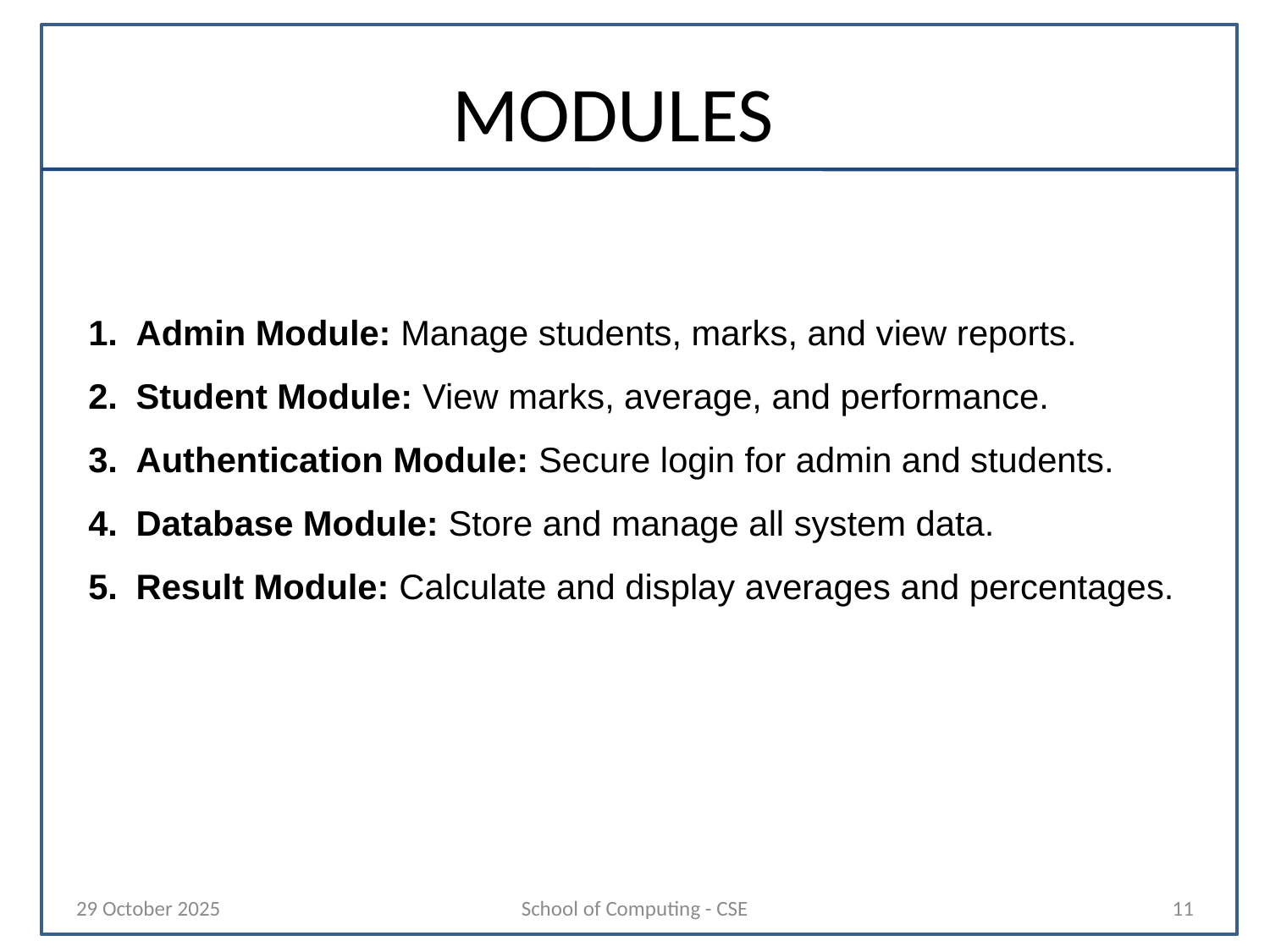

# MODULES
Admin Module: Manage students, marks, and view reports.
Student Module: View marks, average, and performance.
Authentication Module: Secure login for admin and students.
Database Module: Store and manage all system data.
Result Module: Calculate and display averages and percentages.
29 October 2025
School of Computing - CSE
11